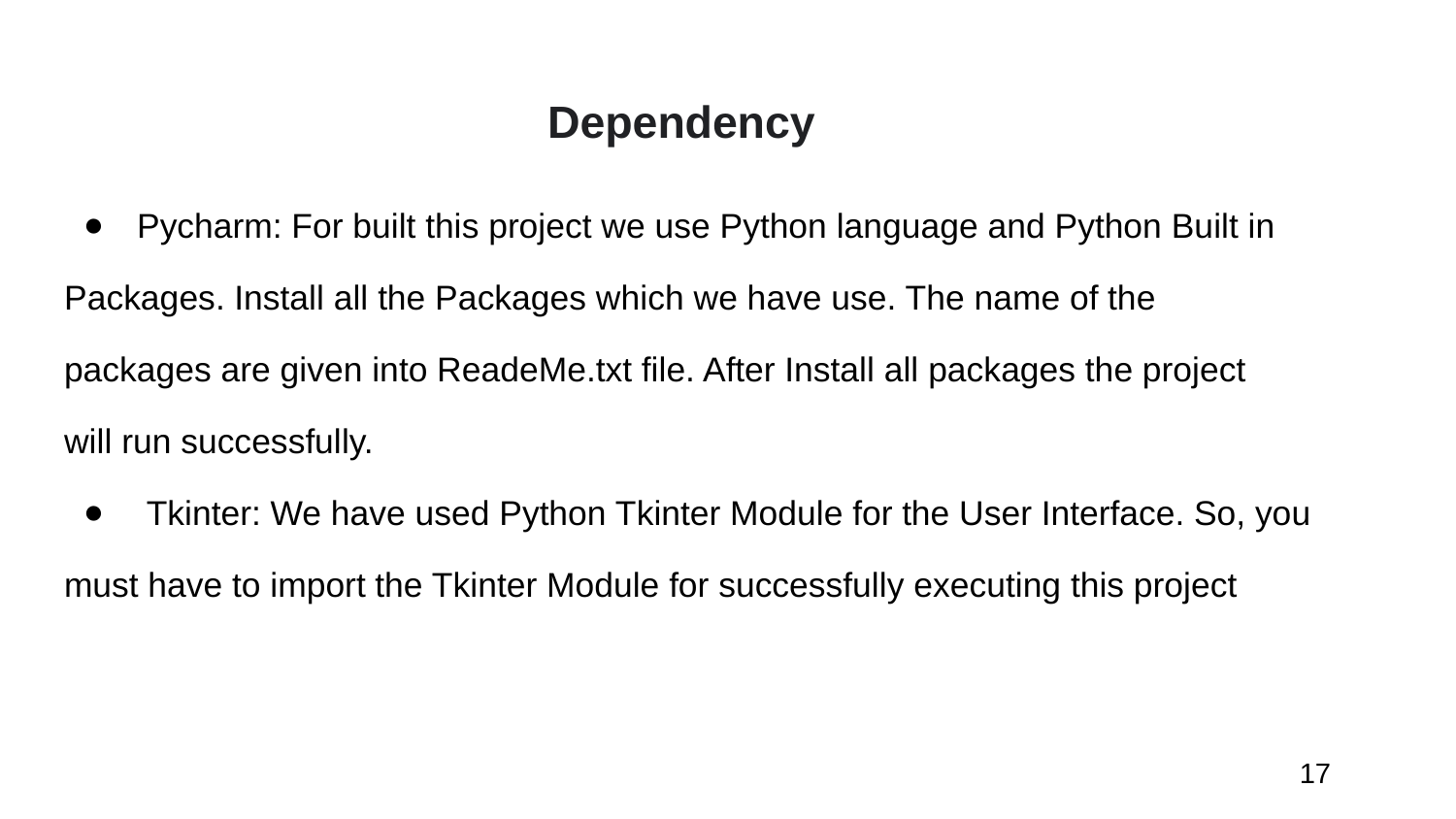

# Dependency
Pycharm: For built this project we use Python language and Python Built in
Packages. Install all the Packages which we have use. The name of the
packages are given into ReadeMe.txt file. After Install all packages the project
will run successfully.
 Tkinter: We have used Python Tkinter Module for the User Interface. So, you
must have to import the Tkinter Module for successfully executing this project
17